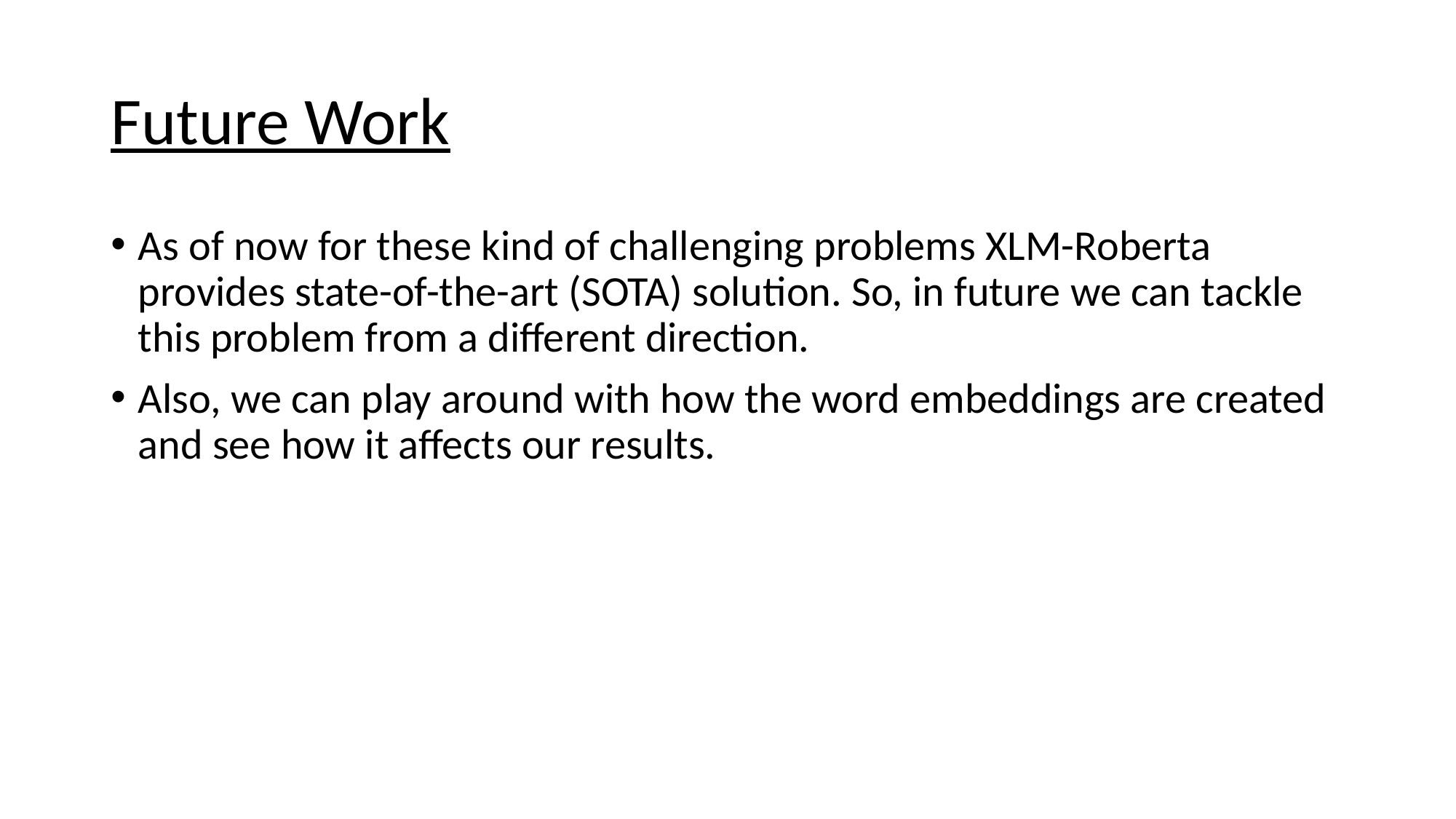

# Future Work
As of now for these kind of challenging problems XLM-Roberta provides state-of-the-art (SOTA) solution. So, in future we can tackle this problem from a different direction.
Also, we can play around with how the word embeddings are created and see how it affects our results.